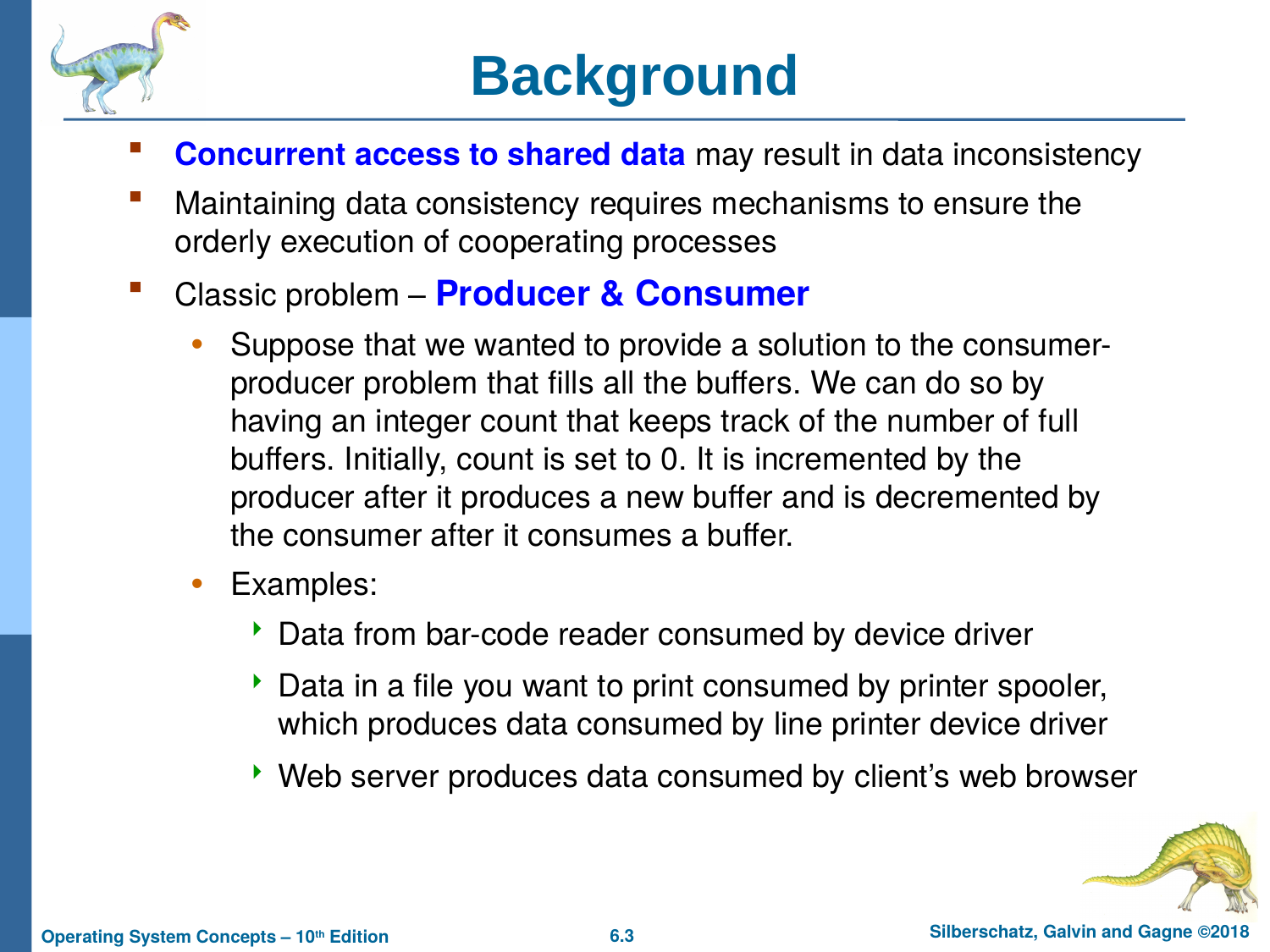

# Background
Concurrent access to shared data may result in data inconsistency
Maintaining data consistency requires mechanisms to ensure the orderly execution of cooperating processes
Classic problem – Producer & Consumer
Suppose that we wanted to provide a solution to the consumer-producer problem that fills all the buffers. We can do so by having an integer count that keeps track of the number of full buffers. Initially, count is set to 0. It is incremented by the producer after it produces a new buffer and is decremented by the consumer after it consumes a buffer.
Examples:
Data from bar-code reader consumed by device driver
Data in a file you want to print consumed by printer spooler, which produces data consumed by line printer device driver
Web server produces data consumed by client’s web browser